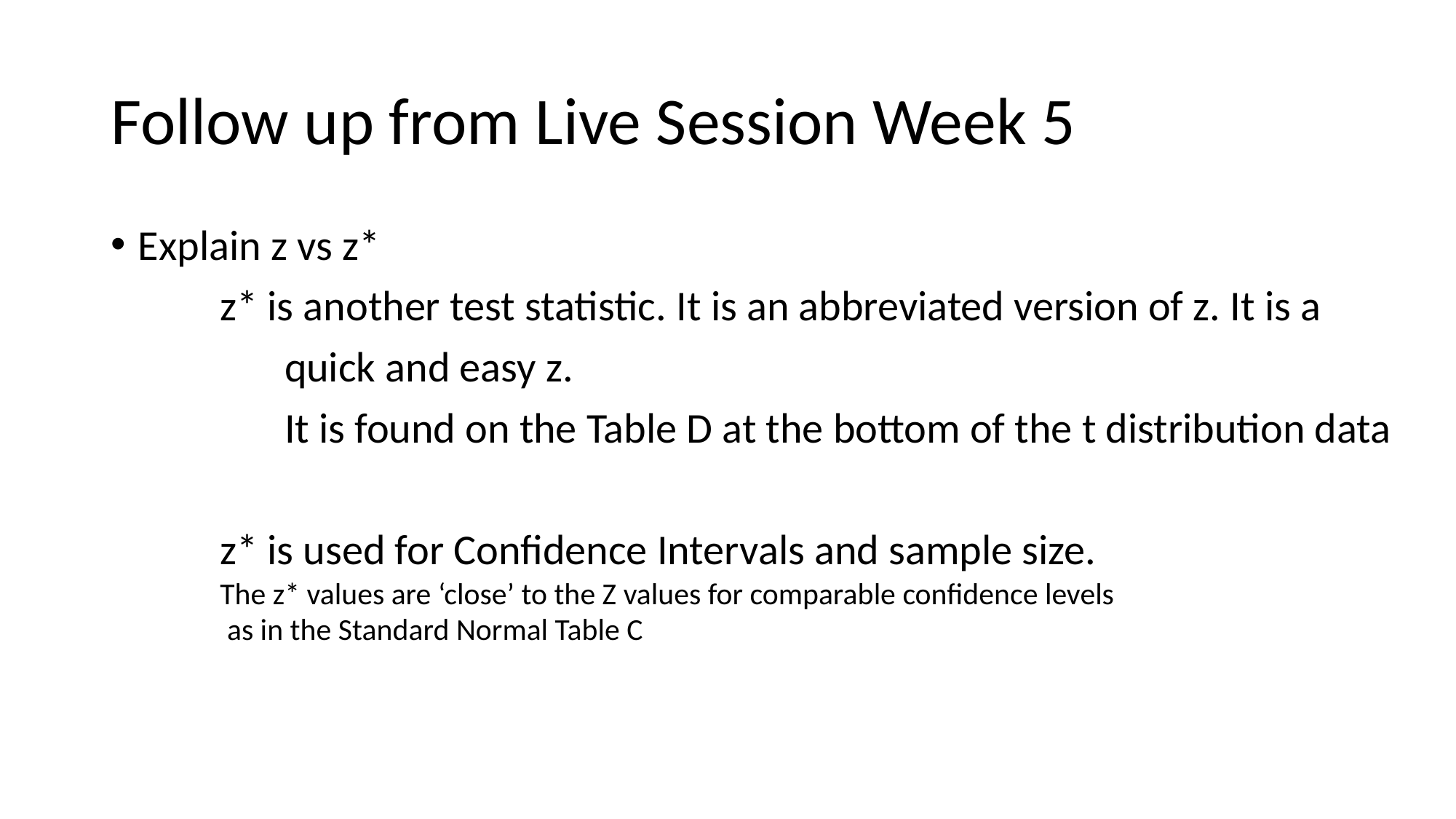

# Follow up from Live Session Week 5
Explain z vs z*
	z* is another test statistic. It is an abbreviated version of z. It is a
                  quick and easy z.
                  It is found on the Table D at the bottom of the t distribution data

	z* is used for Confidence Intervals and sample size.
	The z* values are ‘close’ to the Z values for comparable confidence levels
	 as in the Standard Normal Table C